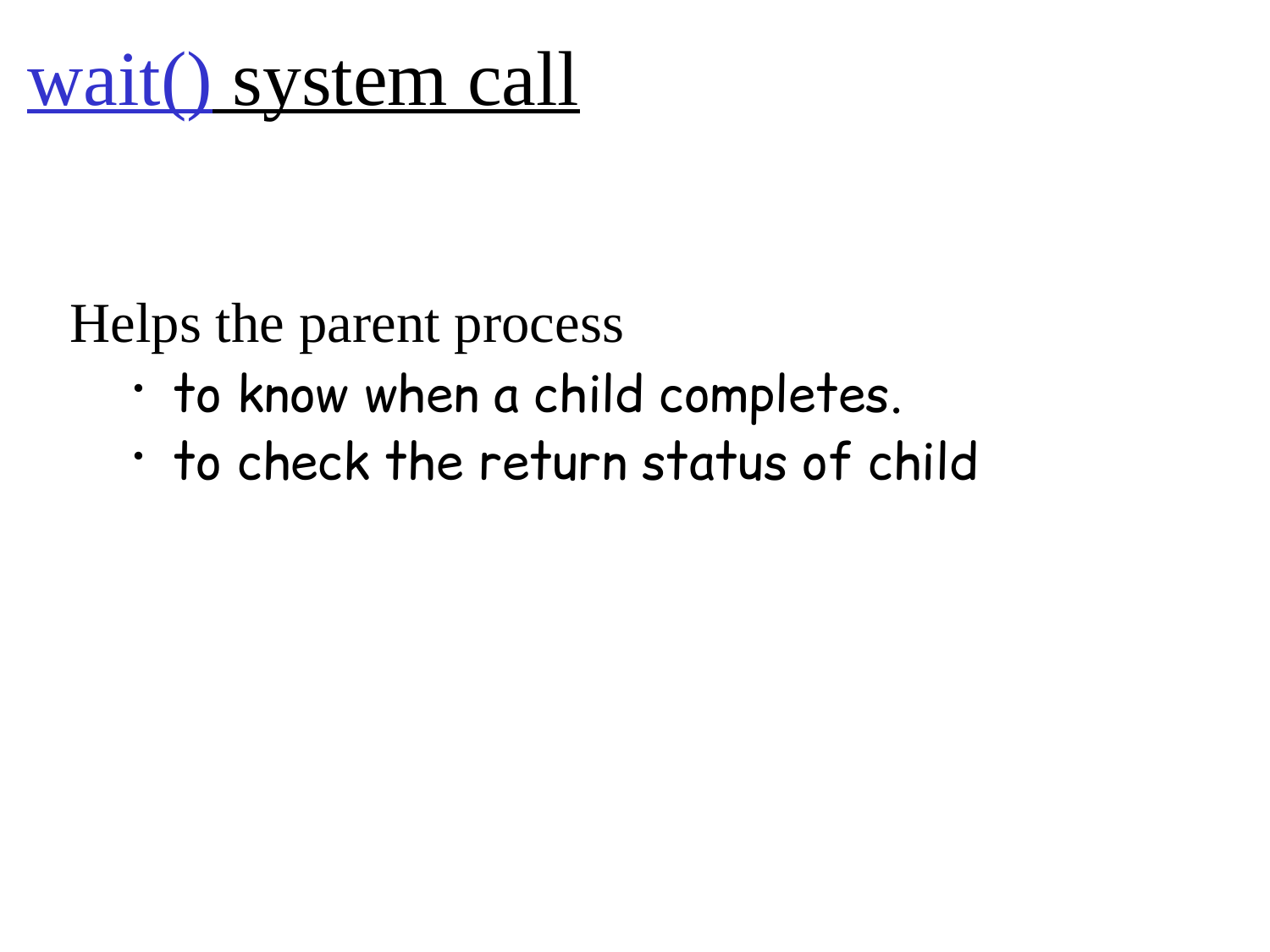

# wait() system call

Helps the parent process
to know when a child completes.
to check the return status of child